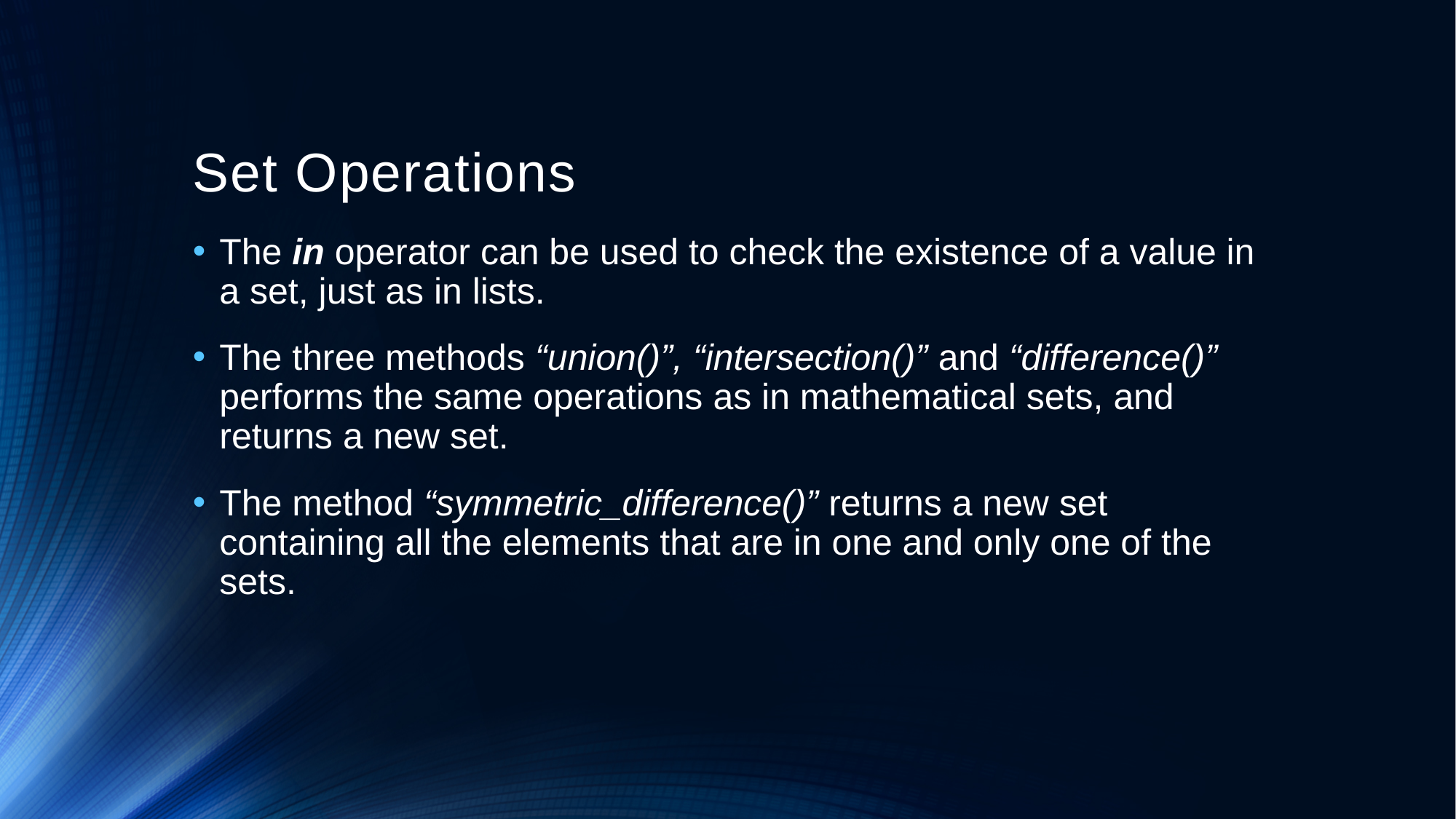

# Set Operations
The in operator can be used to check the existence of a value in a set, just as in lists.
The three methods “union()”, “intersection()” and “difference()” performs the same operations as in mathematical sets, and returns a new set.
The method “symmetric_difference()” returns a new set containing all the elements that are in one and only one of the sets.